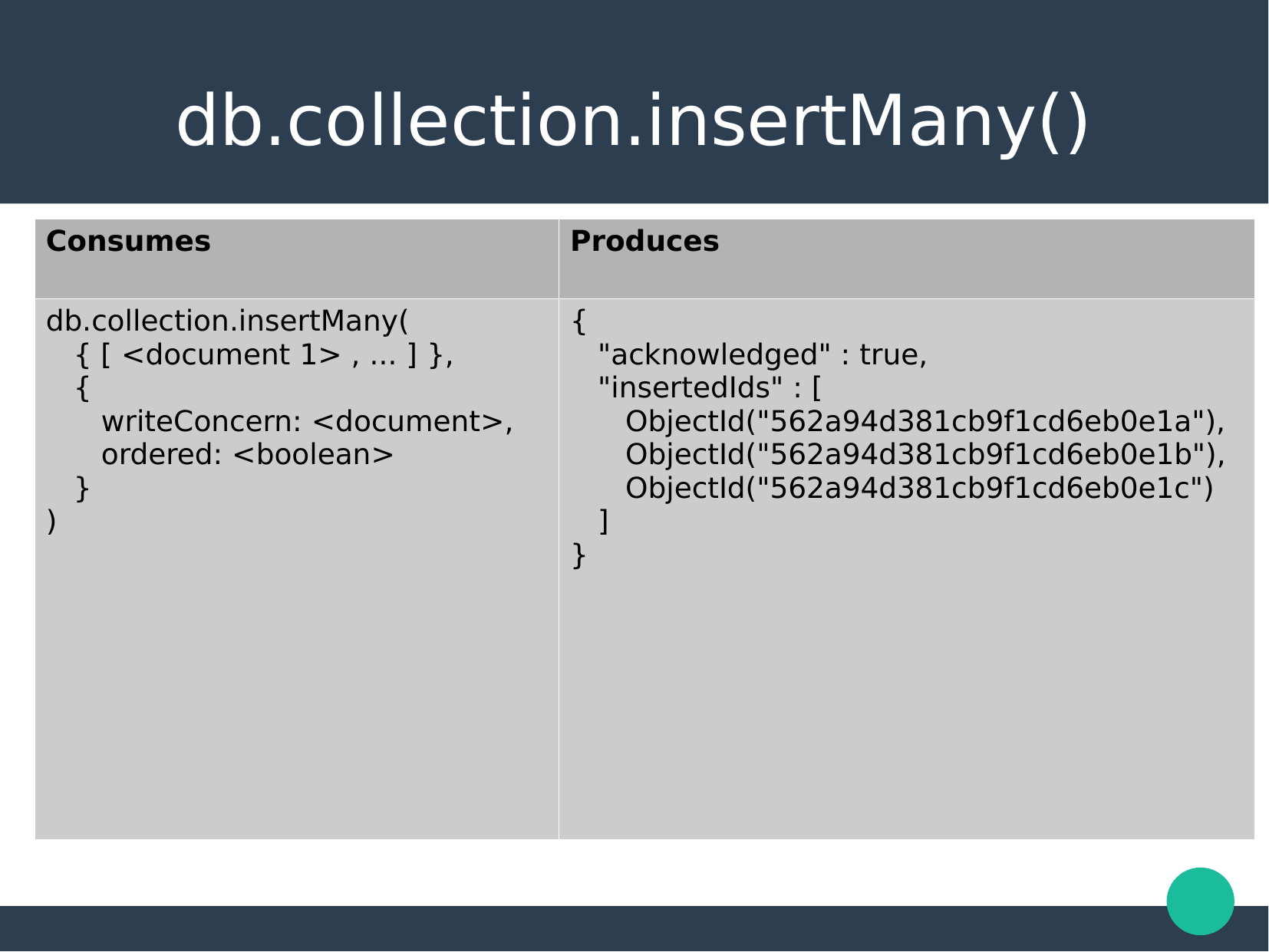

db.collection.insertMany()
| Consumes | Produces |
| --- | --- |
| db.collection.insertMany( { [ <document 1> , ... ] }, { writeConcern: <document>, ordered: <boolean> } ) | { "acknowledged" : true, "insertedIds" : [ ObjectId("562a94d381cb9f1cd6eb0e1a"), ObjectId("562a94d381cb9f1cd6eb0e1b"), ObjectId("562a94d381cb9f1cd6eb0e1c") ] } |